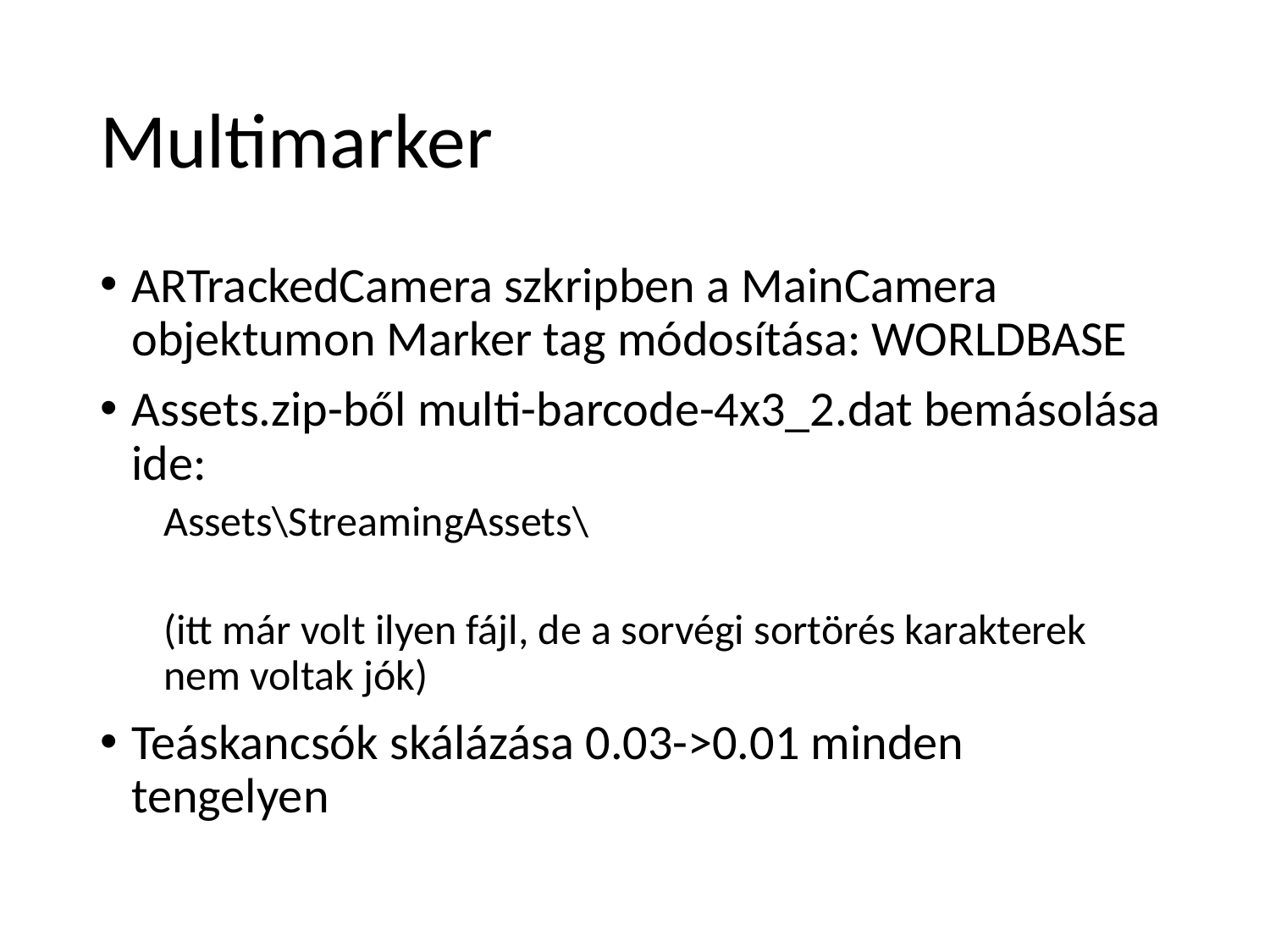

# Multimarker
ARTrackedCamera szkripben a MainCamera objektumon Marker tag módosítása: WORLDBASE
Assets.zip-ből multi-barcode-4x3_2.dat bemásolása ide:
Assets\StreamingAssets\

(itt már volt ilyen fájl, de a sorvégi sortörés karakterek nem voltak jók)
Teáskancsók skálázása 0.03->0.01 minden tengelyen